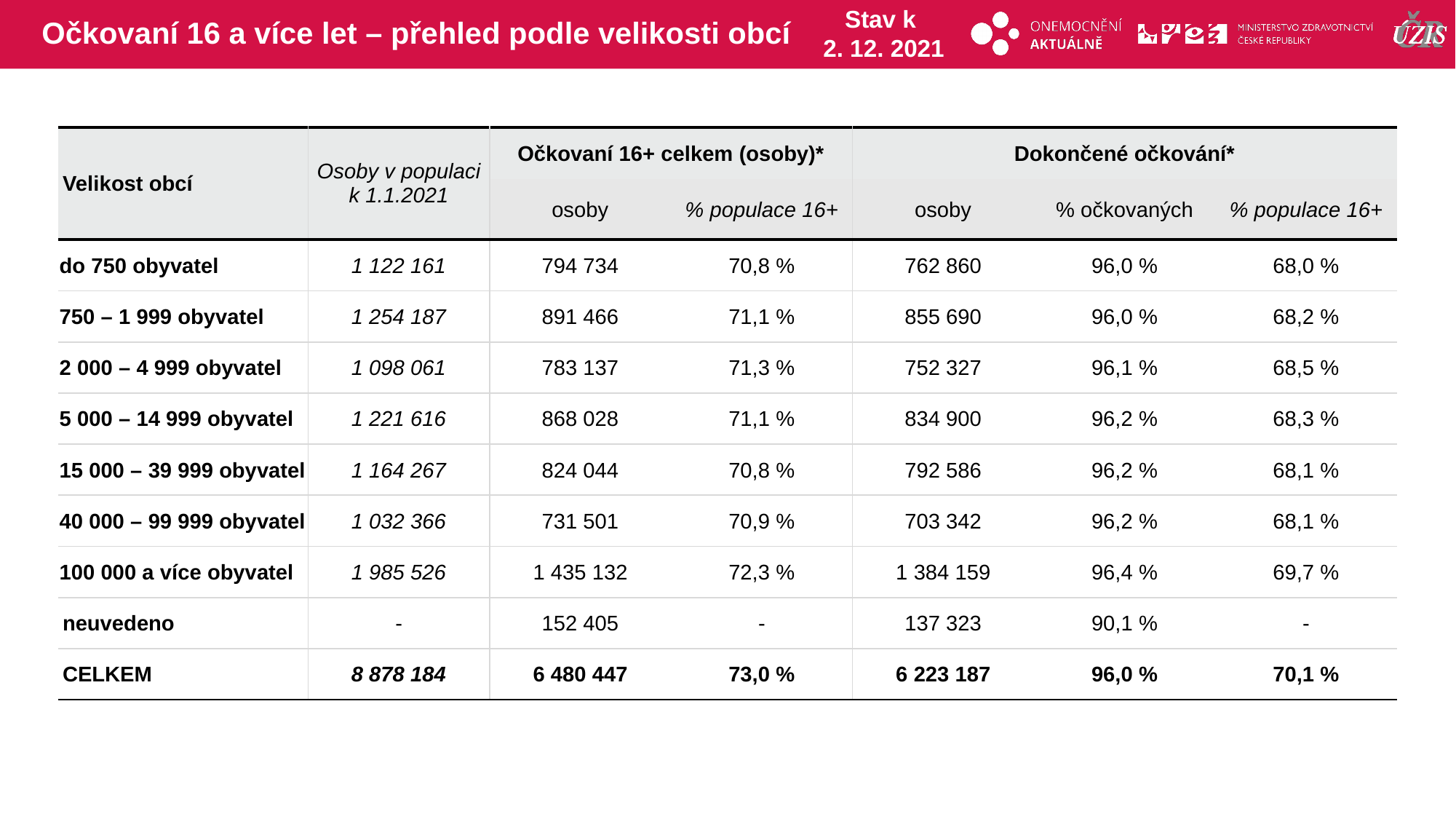

# Očkovaní 16 a více let – přehled podle velikosti obcí
Stav k
2. 12. 2021
| Velikost obcí | Osoby v populaci k 1.1.2021 | Očkovaní 16+ celkem (osoby)\* |  | Dokončené očkování\* |  |  |
| --- | --- | --- | --- | --- | --- | --- |
|  |  | osoby | % populace 16+ | osoby | % očkovaných | % populace 16+ |
| do 750 obyvatel | 1 122 161 | 794 734 | 70,8 % | 762 860 | 96,0 % | 68,0 % |
| 750 – 1 999 obyvatel | 1 254 187 | 891 466 | 71,1 % | 855 690 | 96,0 % | 68,2 % |
| 2 000 – 4 999 obyvatel | 1 098 061 | 783 137 | 71,3 % | 752 327 | 96,1 % | 68,5 % |
| 5 000 – 14 999 obyvatel | 1 221 616 | 868 028 | 71,1 % | 834 900 | 96,2 % | 68,3 % |
| 15 000 – 39 999 obyvatel | 1 164 267 | 824 044 | 70,8 % | 792 586 | 96,2 % | 68,1 % |
| 40 000 – 99 999 obyvatel | 1 032 366 | 731 501 | 70,9 % | 703 342 | 96,2 % | 68,1 % |
| 100 000 a více obyvatel | 1 985 526 | 1 435 132 | 72,3 % | 1 384 159 | 96,4 % | 69,7 % |
| neuvedeno | - | 152 405 | - | 137 323 | 90,1 % | - |
| CELKEM | 8 878 184 | 6 480 447 | 73,0 % | 6 223 187 | 96,0 % | 70,1 % |